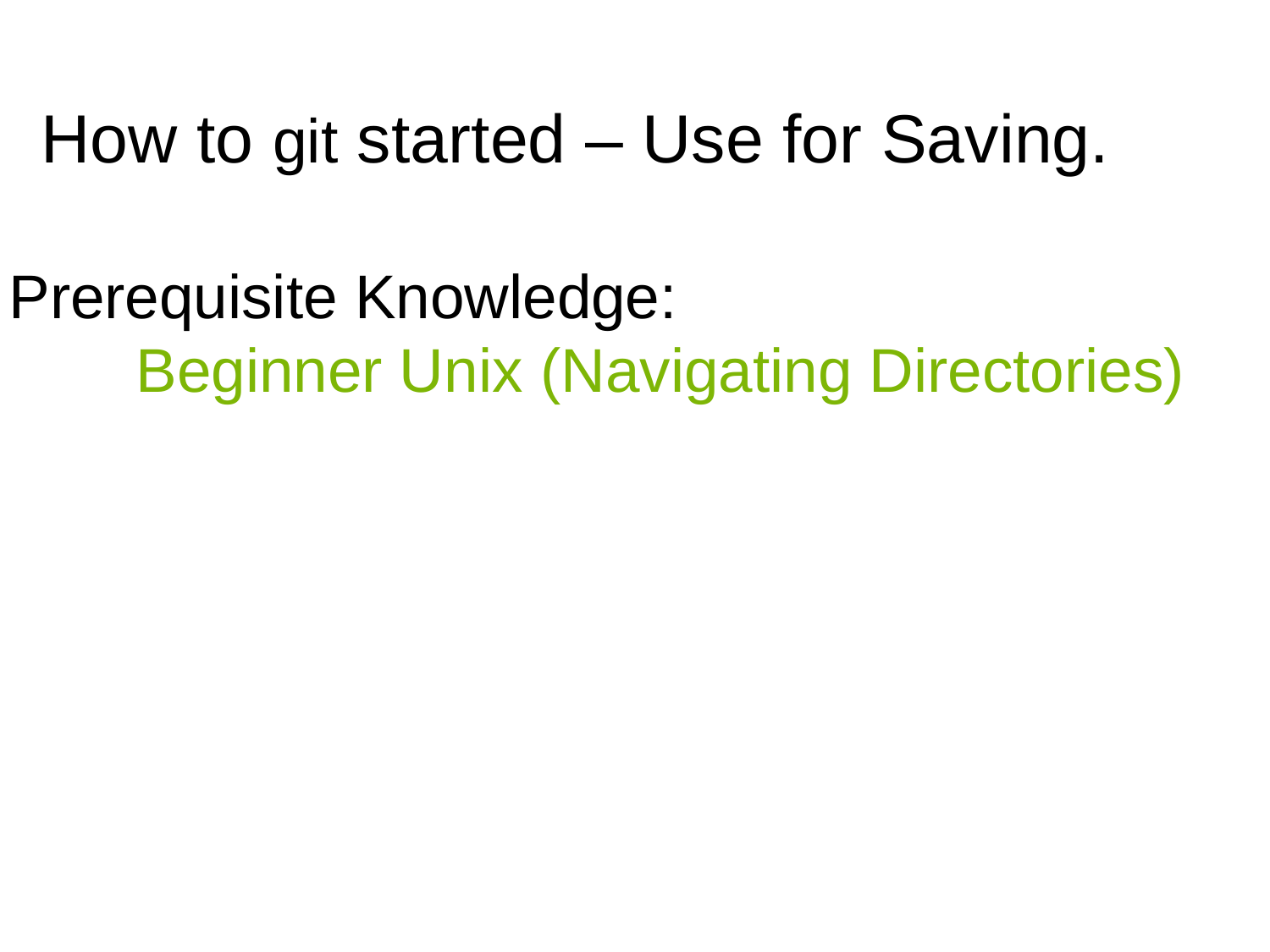

# How to git started – Use for Saving.
Prerequisite Knowledge:
	Beginner Unix (Navigating Directories)